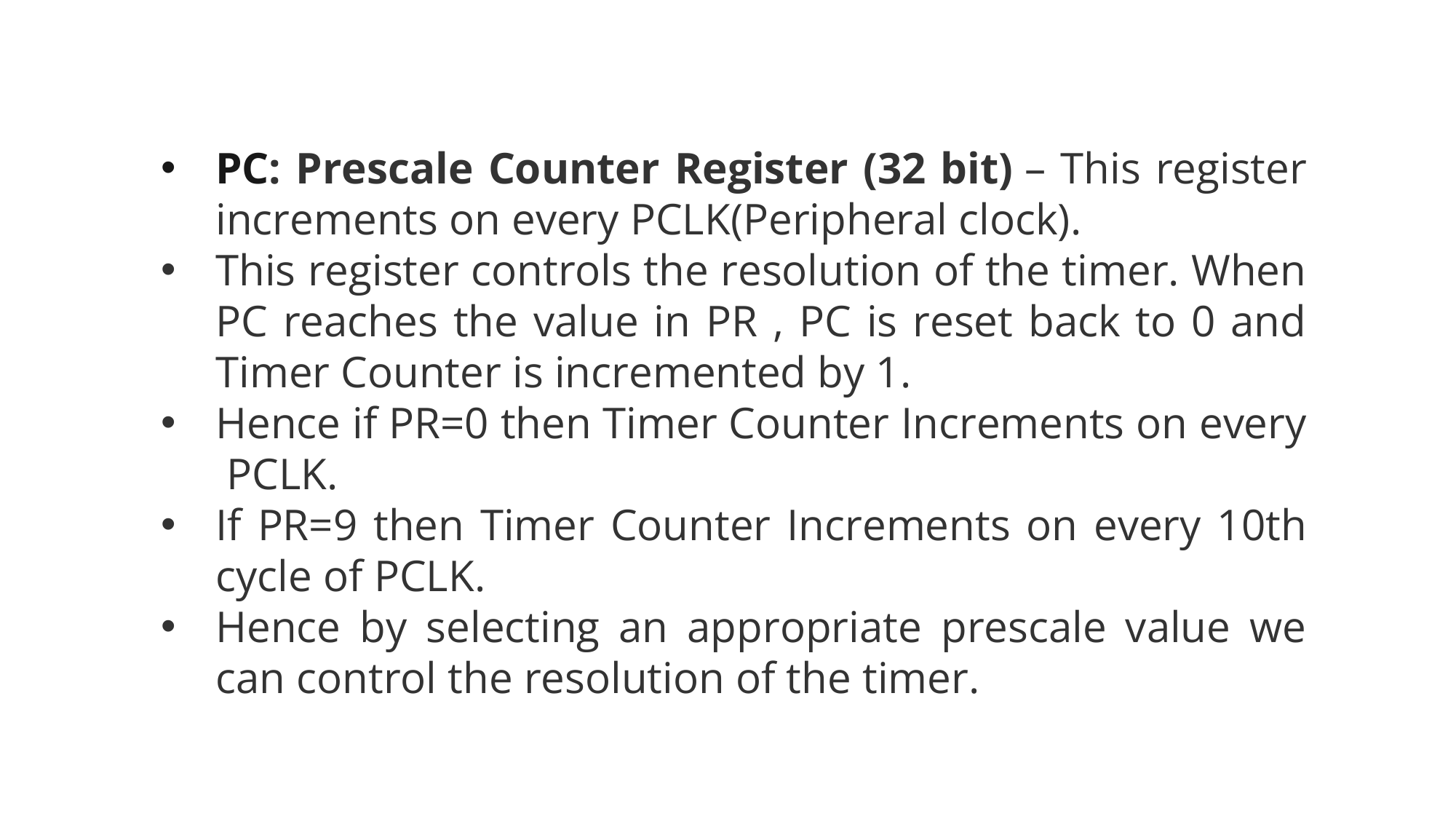

PC: Prescale Counter Register (32 bit) – This register increments on every PCLK(Peripheral clock).
This register controls the resolution of the timer. When PC reaches the value in PR , PC is reset back to 0 and Timer Counter is incremented by 1.
Hence if PR=0 then Timer Counter Increments on every  PCLK.
If PR=9 then Timer Counter Increments on every 10th cycle of PCLK.
Hence by selecting an appropriate prescale value we can control the resolution of the timer.